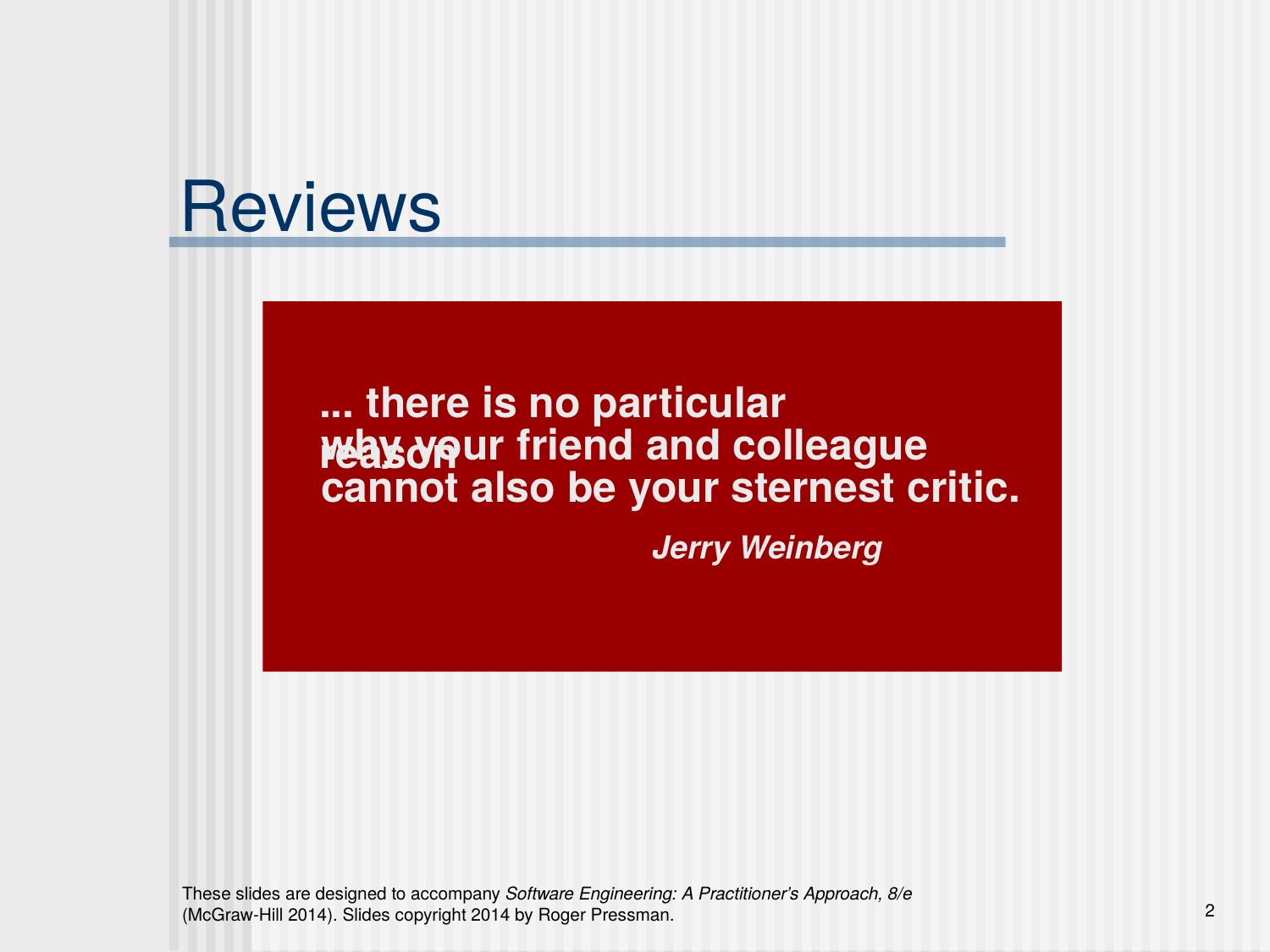

# Reviews

... there is no particular reason
why your friend and colleague
cannot also be your sternest critic.
Jerry Weinberg
These slides are designed to accompany Software Engineering: A Practitioner’s Approach, 8/e (McGraw-Hill 2014). Slides copyright 2014 by Roger Pressman.
2